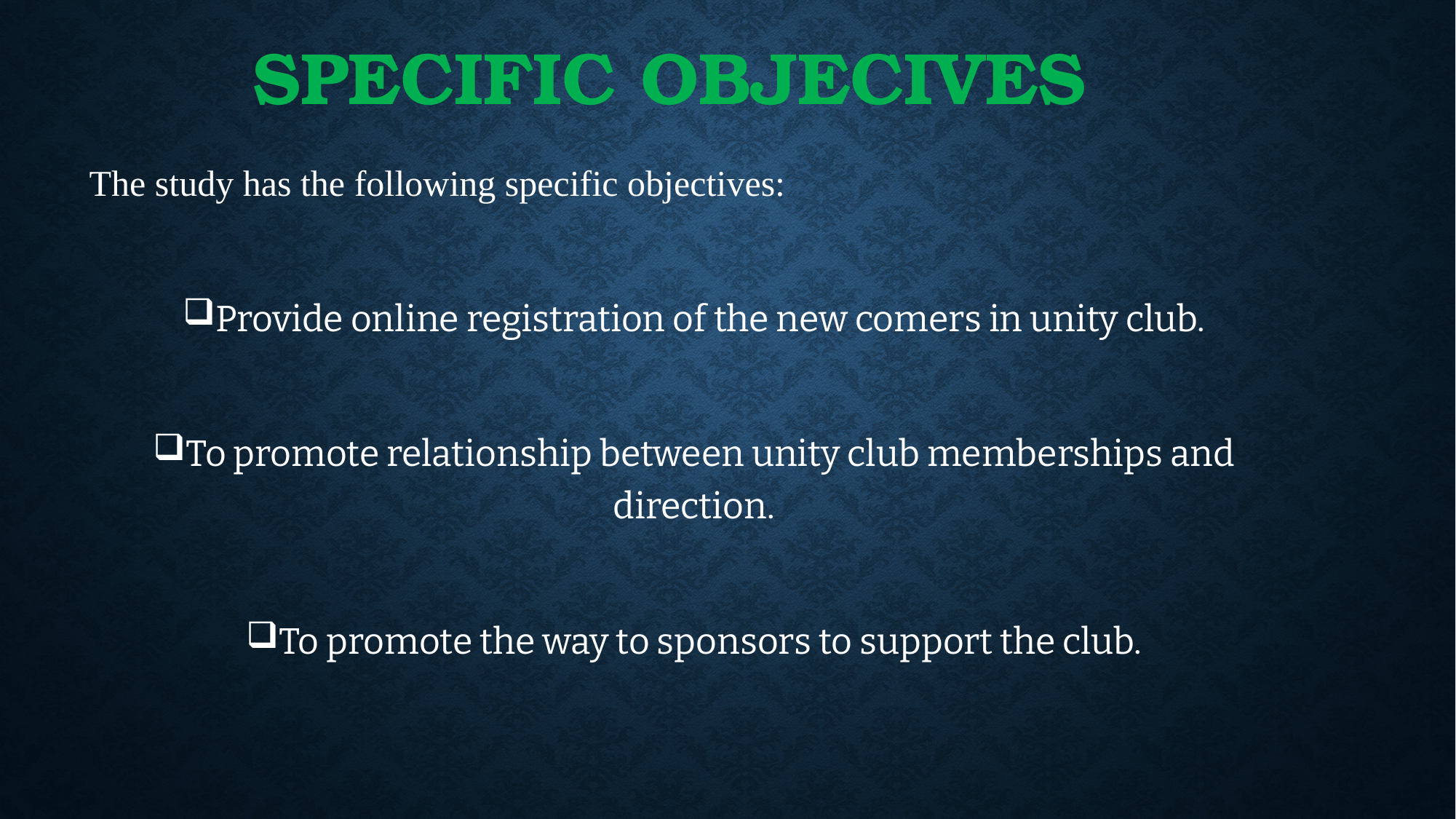

# SPECIFIC OBJECIVES
The study has the following specific objectives:

Provide online registration of the new comers in unity club.

To promote relationship between unity club memberships and direction.

To promote the way to sponsors to support the club.